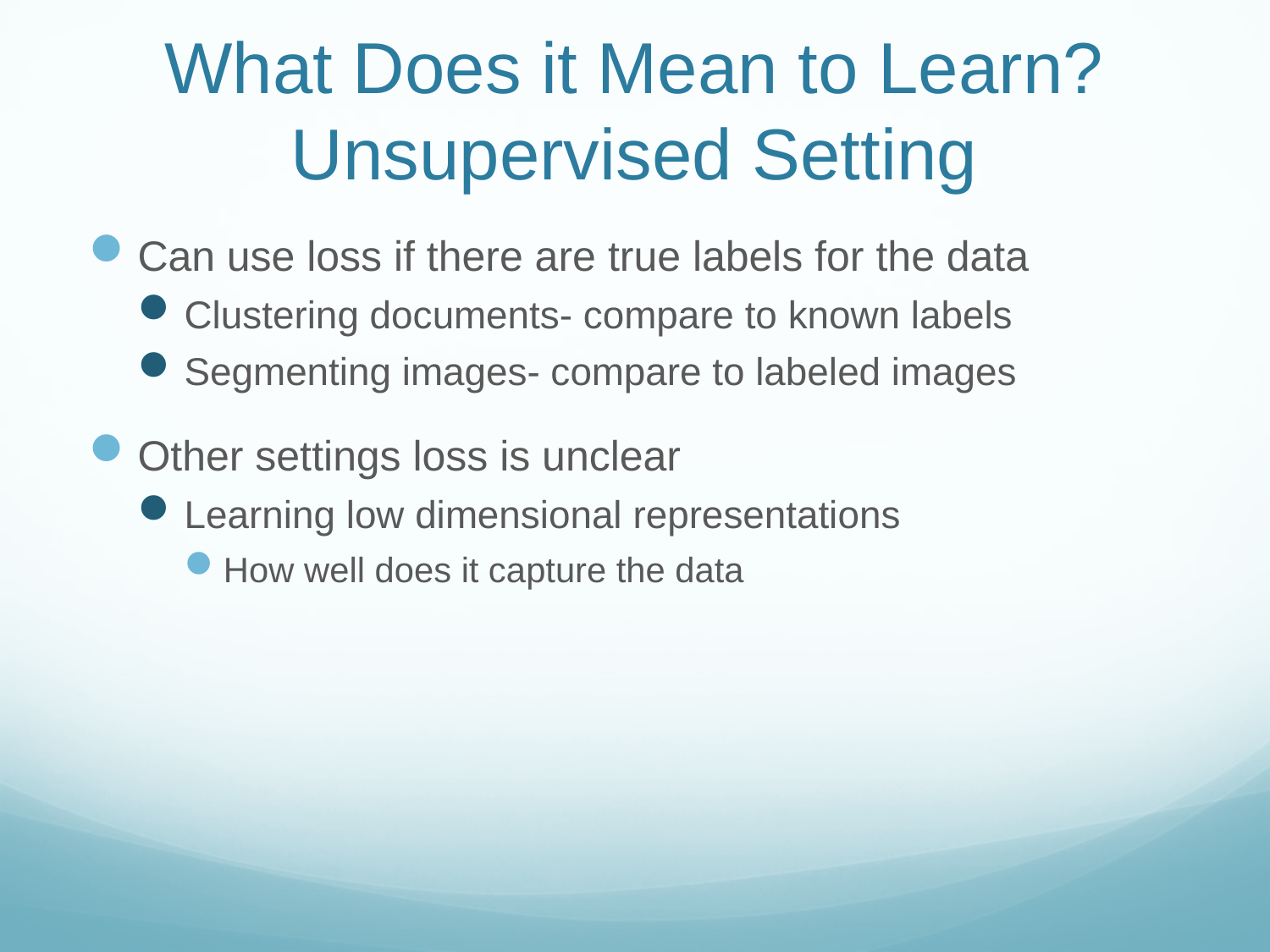

# What Does it Mean to Learn? Unsupervised Setting
Can use loss if there are true labels for the data
Clustering documents- compare to known labels
Segmenting images- compare to labeled images
Other settings loss is unclear
Learning low dimensional representations
How well does it capture the data